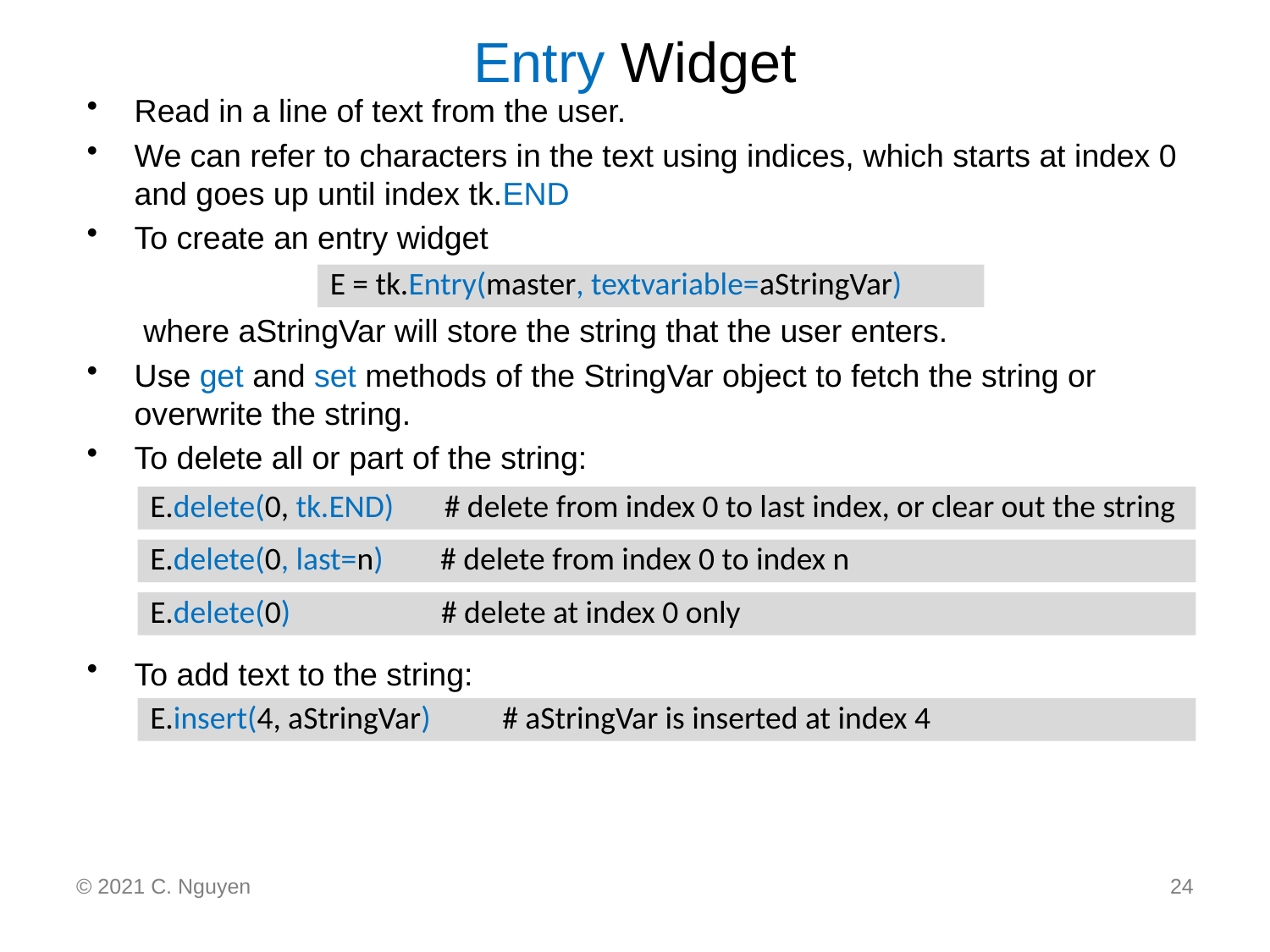

# Entry Widget
Read in a line of text from the user.
We can refer to characters in the text using indices, which starts at index 0 and goes up until index tk.END
To create an entry widget

	 where aStringVar will store the string that the user enters.
Use get and set methods of the StringVar object to fetch the string or overwrite the string.
To delete all or part of the string:

To add text to the string:

E = tk.Entry(master, textvariable=aStringVar)
E.delete(0, tk.END)       # delete from index 0 to last index, or clear out the string
E.delete(0, last=n)        # delete from index 0 to index n
E.delete(0)                     # delete at index 0 only
E.insert(4, aStringVar)          # aStringVar is inserted at index 4
© 2021 C. Nguyen
24